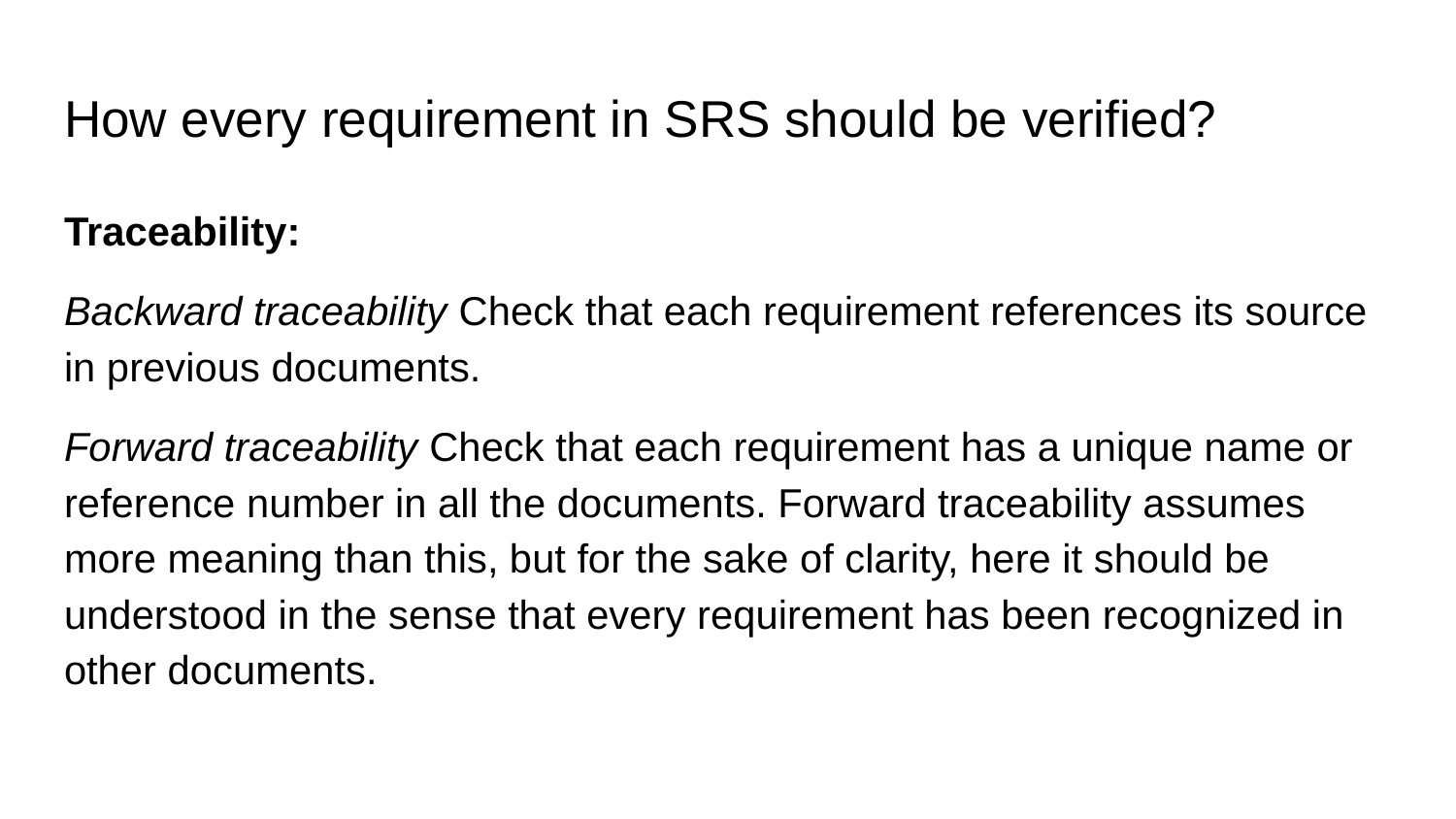

# How every requirement in SRS should be verified?

Traceability:
Backward traceability Check that each requirement references its source in previous documents.
Forward traceability Check that each requirement has a unique name or reference number in all the documents. Forward traceability assumes more meaning than this, but for the sake of clarity, here it should be understood in the sense that every requirement has been recognized in other documents.